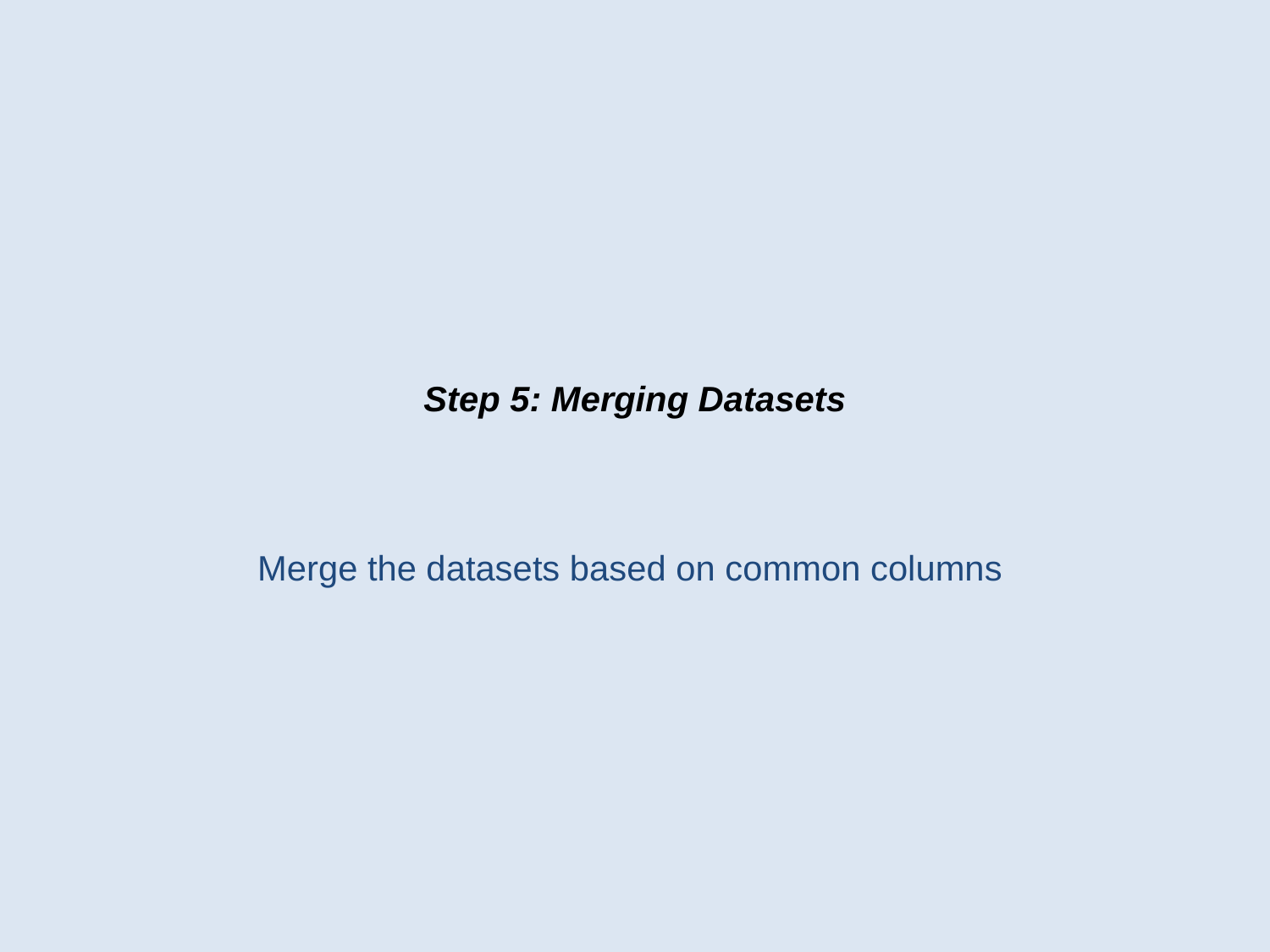

# Step 5: Merging Datasets
Merge the datasets based on common columns